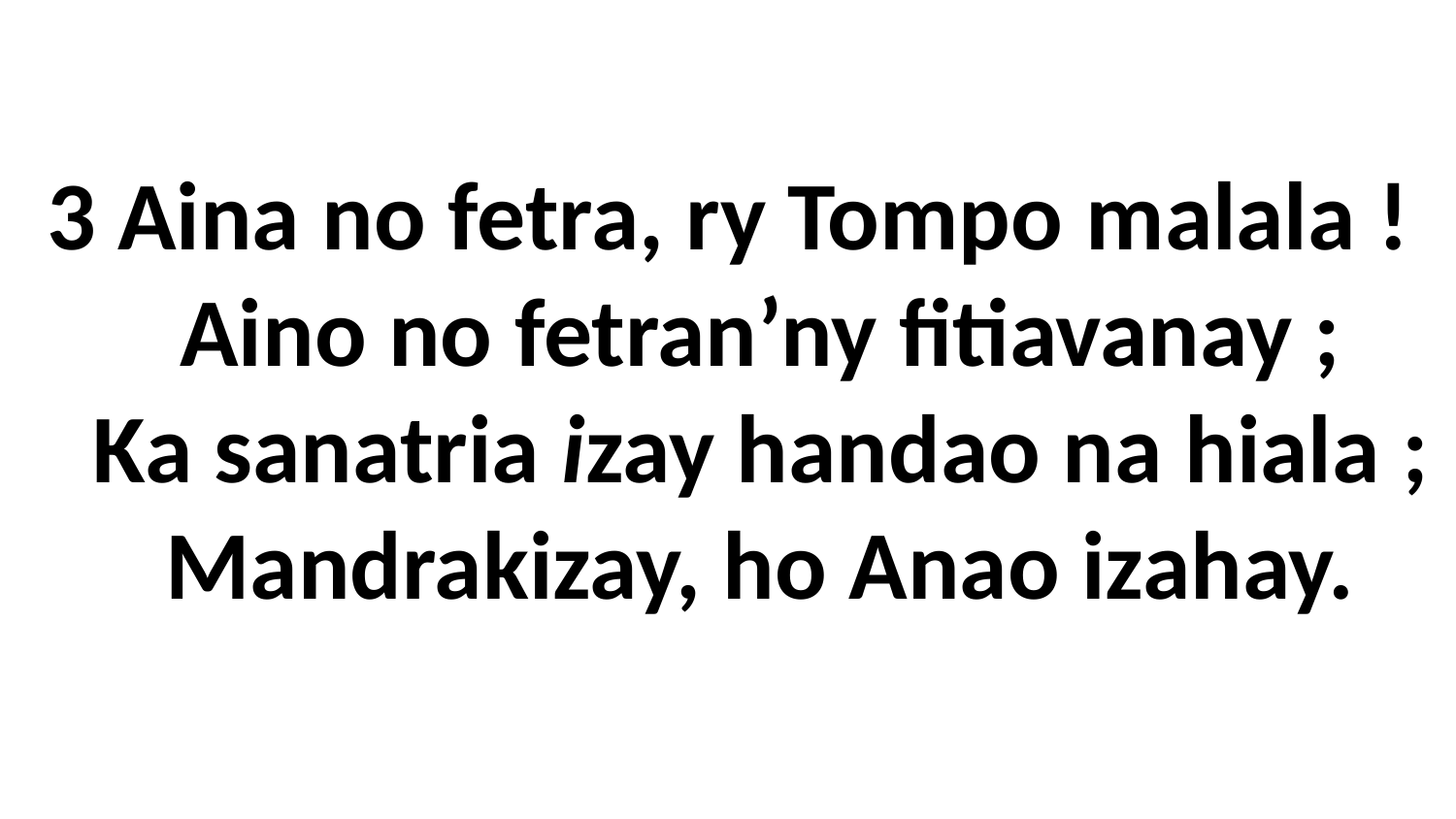

3 Aina no fetra, ry Tompo malala !
   Aino no fetran’ny fitiavanay ;
   Ka sanatria izay handao na hiala ;
   Mandrakizay, ho Anao izahay.